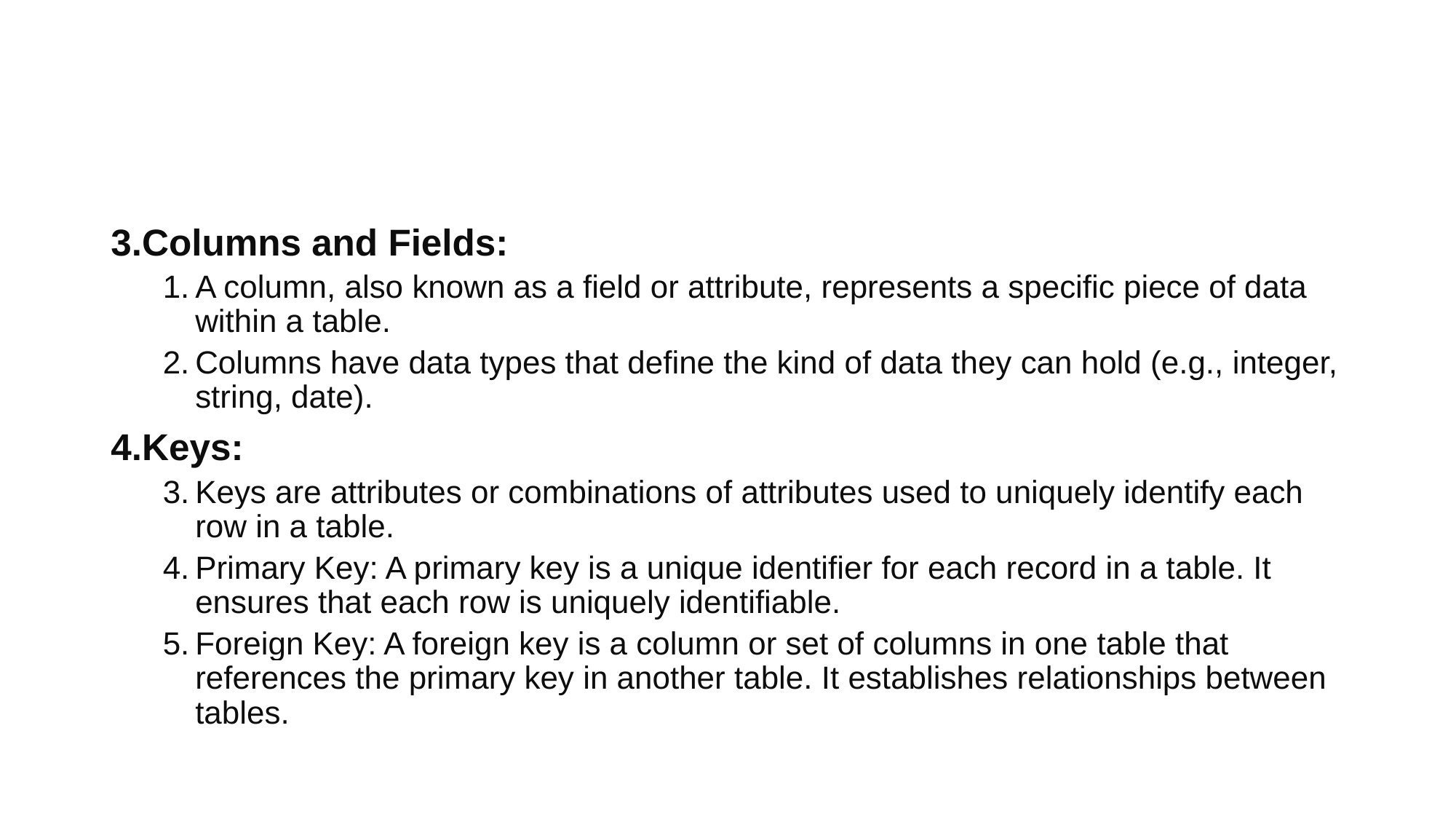

#
3.Columns and Fields:
A column, also known as a field or attribute, represents a specific piece of data within a table.
Columns have data types that define the kind of data they can hold (e.g., integer, string, date).
4.Keys:
Keys are attributes or combinations of attributes used to uniquely identify each row in a table.
Primary Key: A primary key is a unique identifier for each record in a table. It ensures that each row is uniquely identifiable.
Foreign Key: A foreign key is a column or set of columns in one table that references the primary key in another table. It establishes relationships between tables.